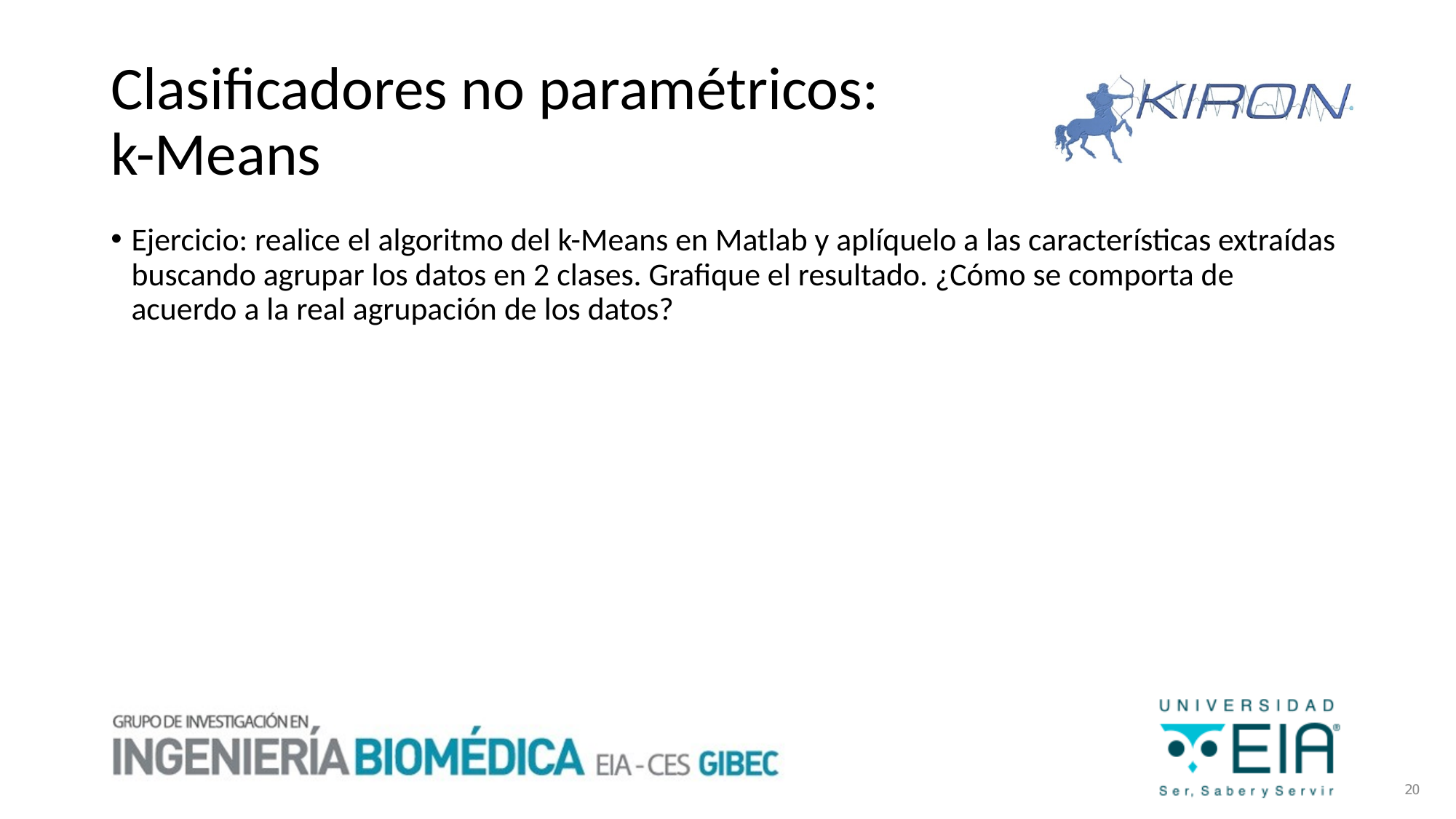

# Clasificadores no paramétricos:         k-Means
Ejercicio: realice el algoritmo del k-Means en Matlab y aplíquelo a las características extraídas buscando agrupar los datos en 2 clases. Grafique el resultado. ¿Cómo se comporta de acuerdo a la real agrupación de los datos?
20